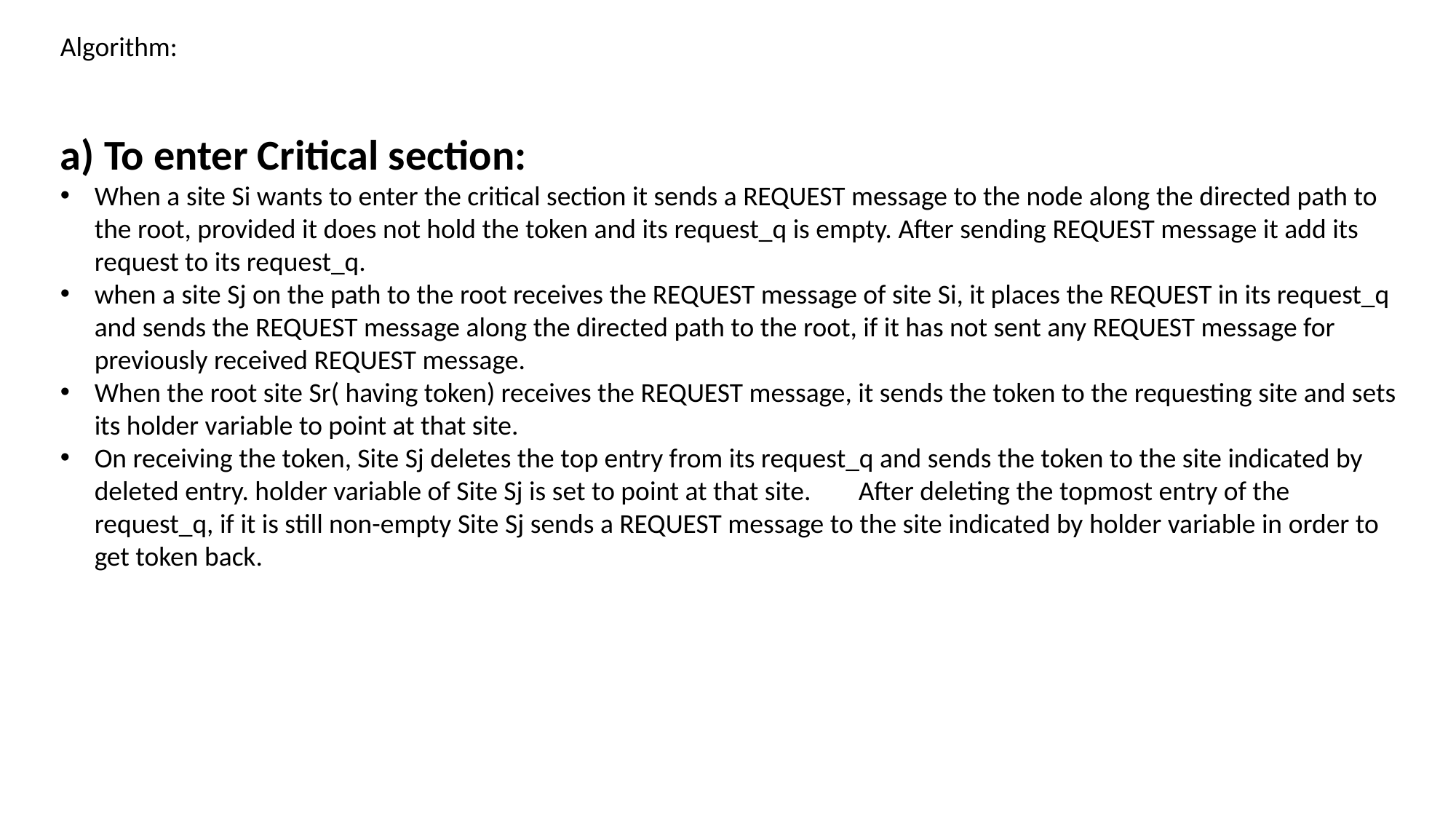

Algorithm:

a) To enter Critical section:
When a site Si wants to enter the critical section it sends a REQUEST message to the node along the directed path to the root, provided it does not hold the token and its request_q is empty. After sending REQUEST message it add its request to its request_q.
when a site Sj on the path to the root receives the REQUEST message of site Si, it places the REQUEST in its request_q and sends the REQUEST message along the directed path to the root, if it has not sent any REQUEST message for previously received REQUEST message.
When the root site Sr( having token) receives the REQUEST message, it sends the token to the requesting site and sets its holder variable to point at that site.
On receiving the token, Site Sj deletes the top entry from its request_q and sends the token to the site indicated by deleted entry. holder variable of Site Sj is set to point at that site. 	After deleting the topmost entry of the request_q, if it is still non-empty Site Sj sends a REQUEST message to the site indicated by holder variable in order to get token back.